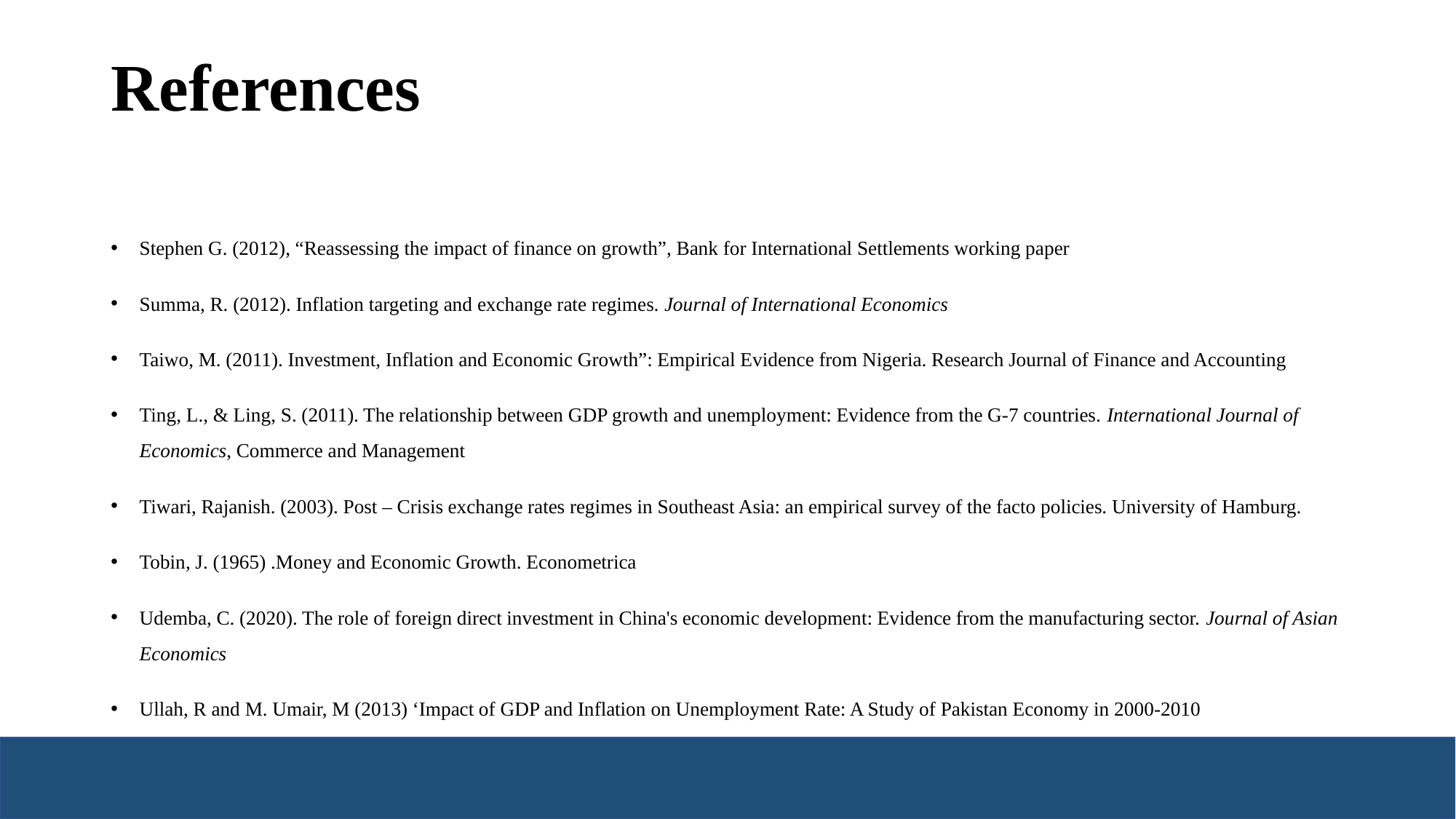

# References
Stephen G. (2012), “Reassessing the impact of finance on growth”, Bank for International Settlements working paper
Summa, R. (2012). Inflation targeting and exchange rate regimes. Journal of International Economics
Taiwo, M. (2011). Investment, Inflation and Economic Growth”: Empirical Evidence from Nigeria. Research Journal of Finance and Accounting
Ting, L., & Ling, S. (2011). The relationship between GDP growth and unemployment: Evidence from the G-7 countries. International Journal of Economics, Commerce and Management
Tiwari, Rajanish. (2003). Post – Crisis exchange rates regimes in Southeast Asia: an empirical survey of the facto policies. University of Hamburg.
Tobin, J. (1965) .Money and Economic Growth. Econometrica
Udemba, C. (2020). The role of foreign direct investment in China's economic development: Evidence from the manufacturing sector. Journal of Asian Economics
Ullah, R and M. Umair, M (2013) ‘Impact of GDP and Inflation on Unemployment Rate: A Study of Pakistan Economy in 2000-2010